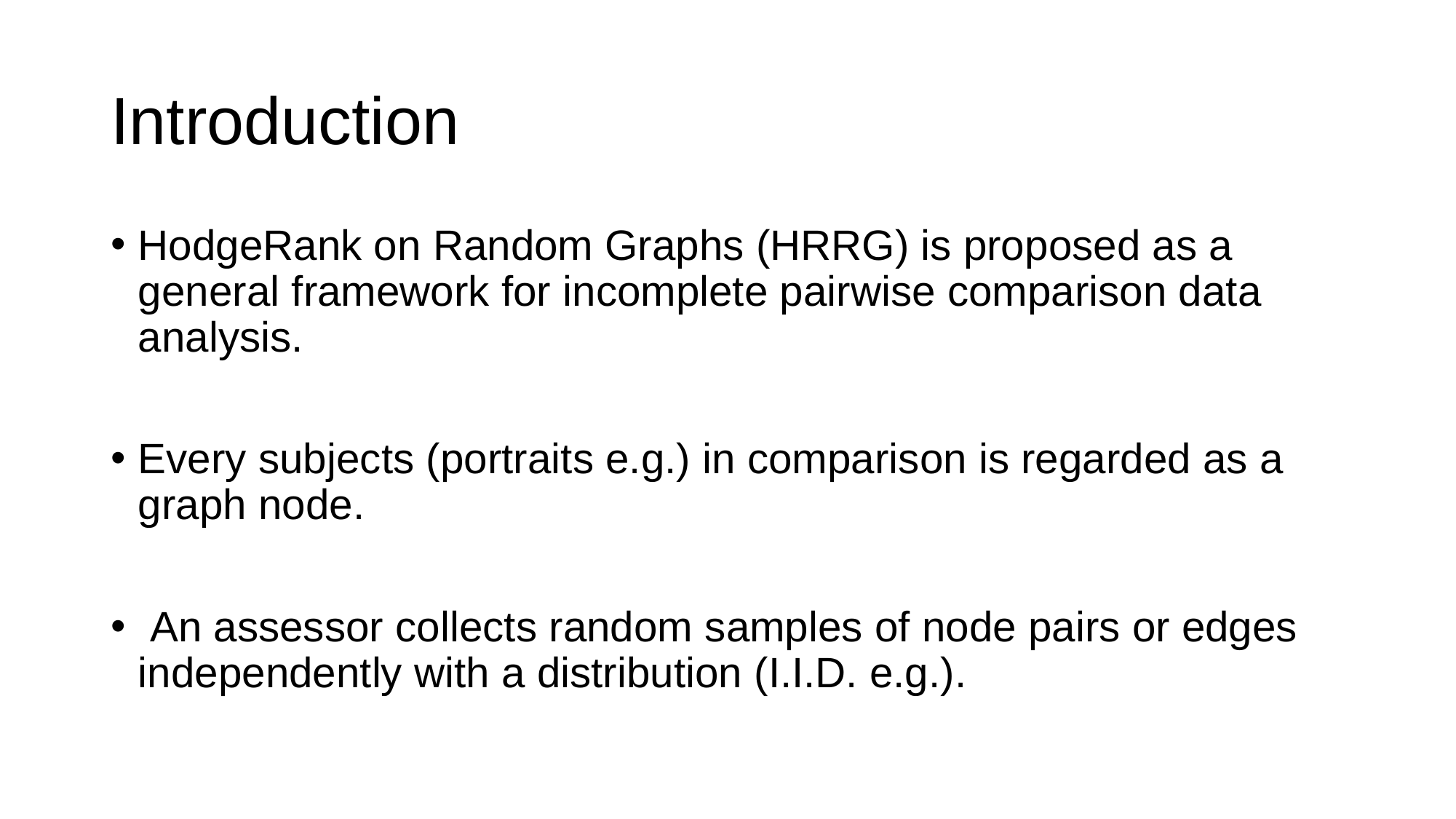

# Introduction
HodgeRank on Random Graphs (HRRG) is proposed as a general framework for incomplete pairwise comparison data analysis.

Every subjects (portraits e.g.) in comparison is regarded as a graph node.

 An assessor collects random samples of node pairs or edges independently with a distribution (I.I.D. e.g.).